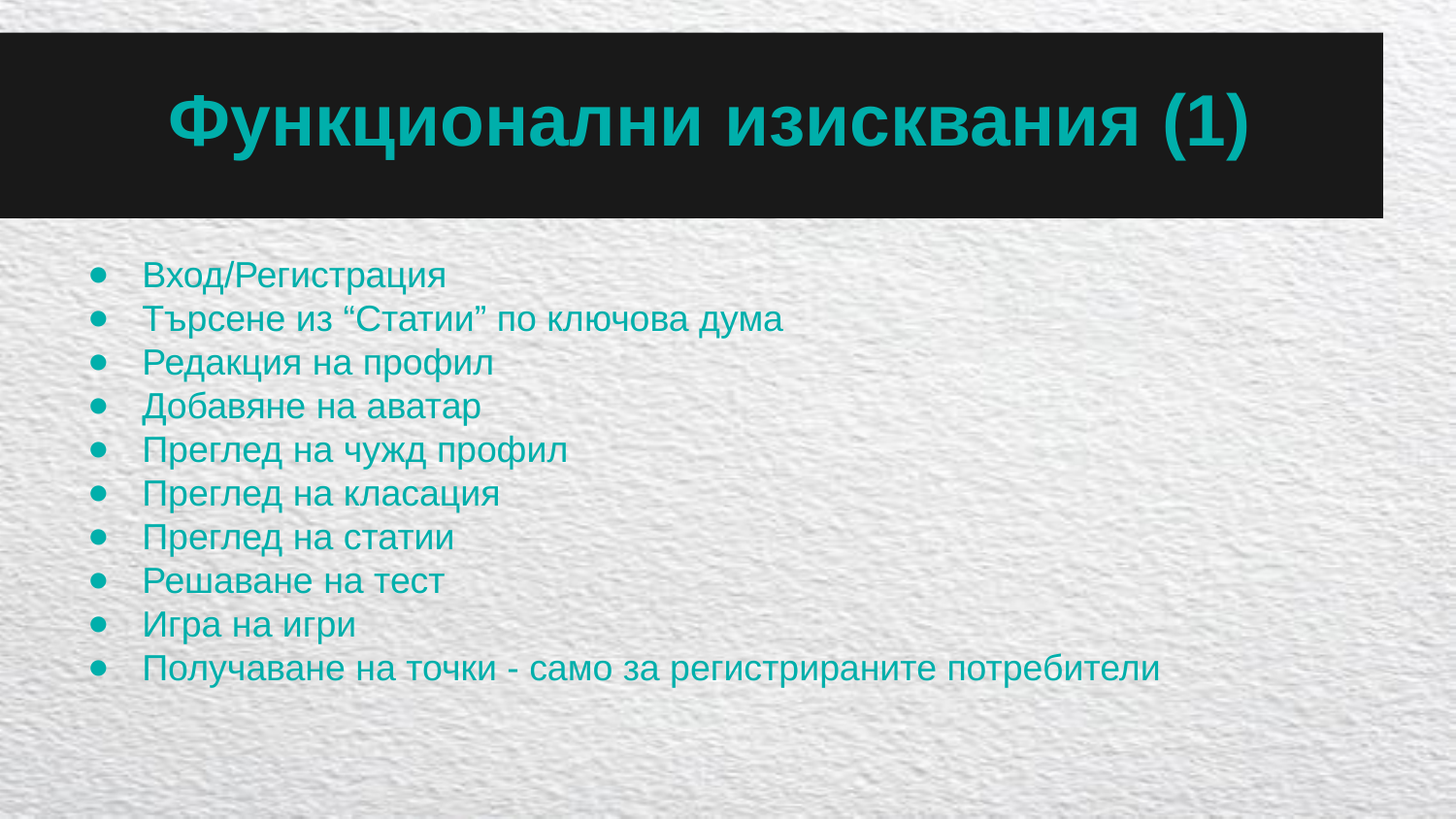

# Функционални изисквания (1)
Вход/Регистрация
Търсене из “Статии” по ключова дума
Редакция на профил
Добавяне на аватар
Преглед на чужд профил
Преглед на класация
Преглед на статии
Решаване на тест
Игра на игри
Получаване на точки - само за регистрираните потребители